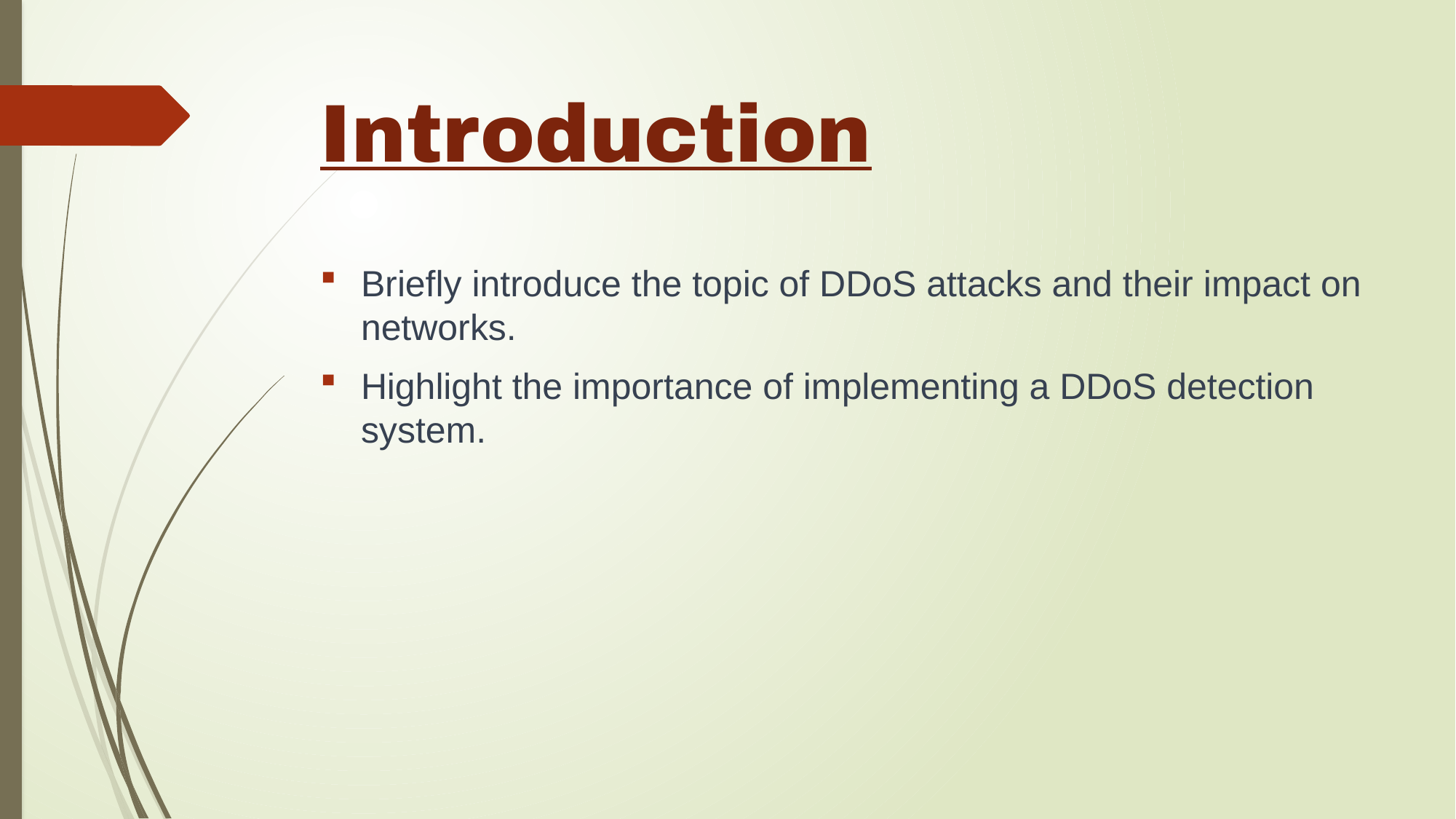

# Introduction
Briefly introduce the topic of DDoS attacks and their impact on networks.
Highlight the importance of implementing a DDoS detection system.